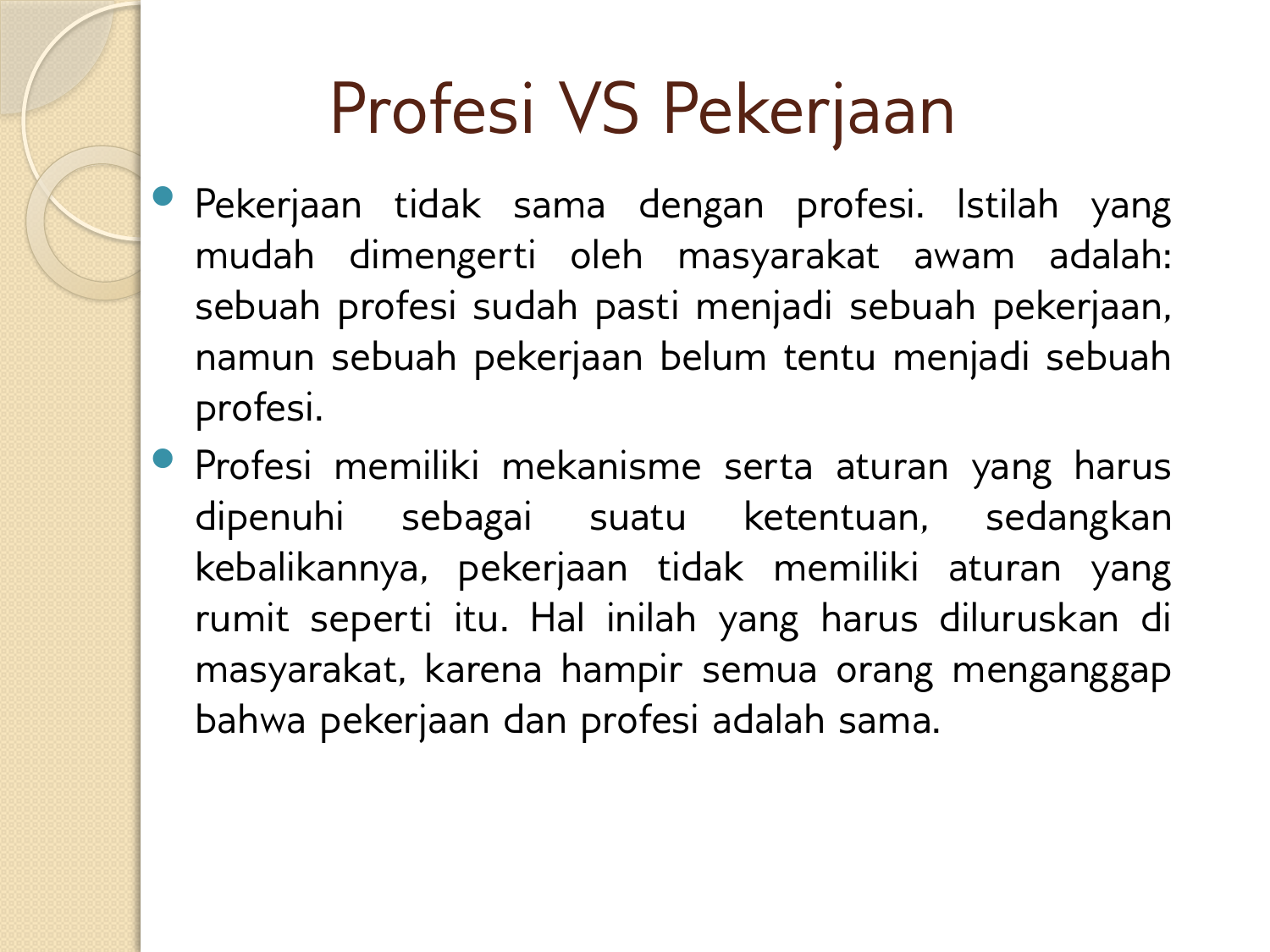

# Profesi VS Pekerjaan
Pekerjaan tidak sama dengan profesi. Istilah yang mudah dimengerti oleh masyarakat awam adalah: sebuah profesi sudah pasti menjadi sebuah pekerjaan, namun sebuah pekerjaan belum tentu menjadi sebuah profesi.
Profesi memiliki mekanisme serta aturan yang harus dipenuhi sebagai suatu ketentuan, sedangkan kebalikannya, pekerjaan tidak memiliki aturan yang rumit seperti itu. Hal inilah yang harus diluruskan di masyarakat, karena hampir semua orang menganggap bahwa pekerjaan dan profesi adalah sama.